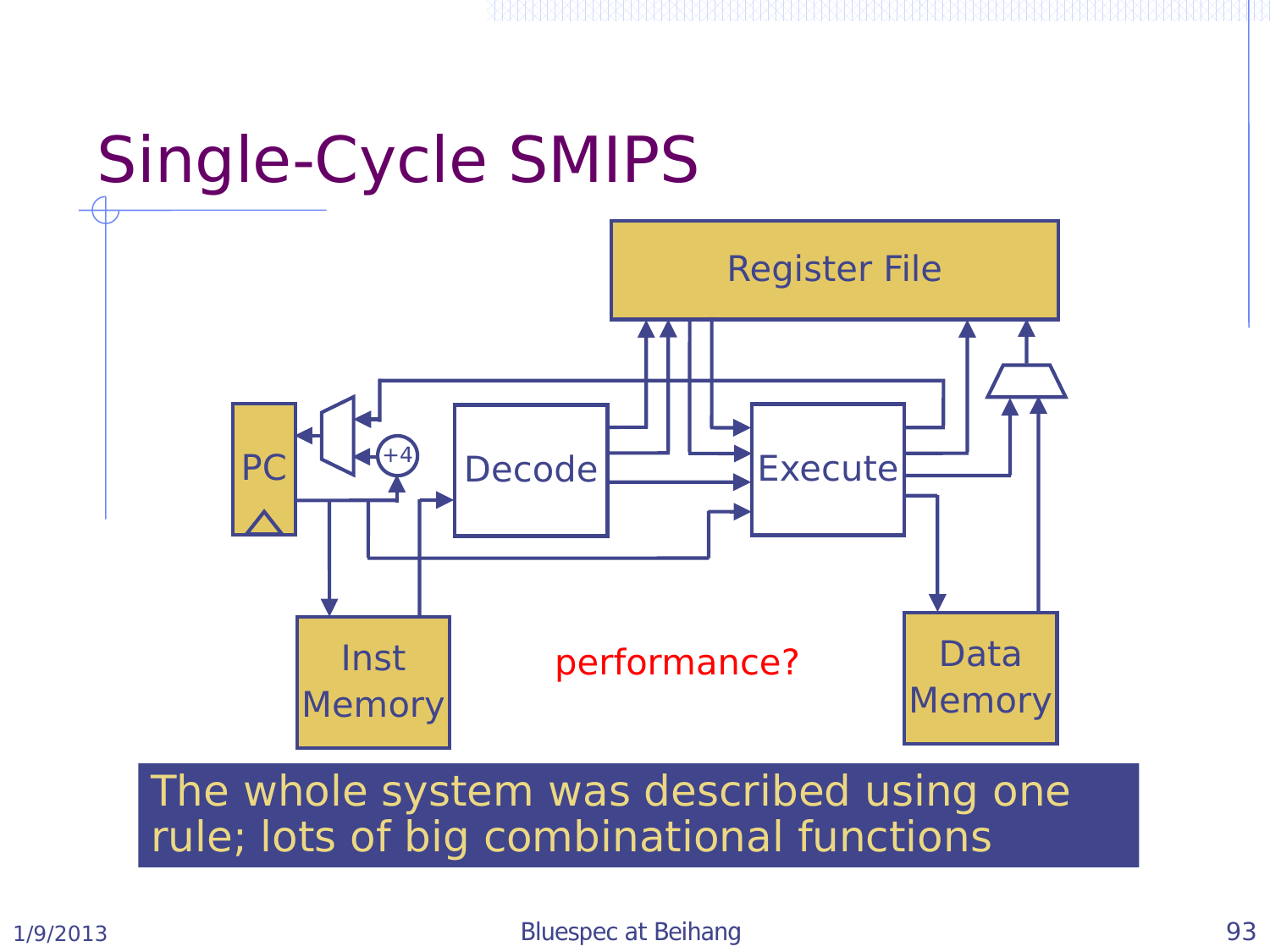

Single-Cycle SMIPS

Register File

PC
Execute
Decode

+4

Data
Memory
Inst
Memory
performance?
The whole system was described using one rule; lots of big combinational functions
1/9/2013
Bluespec at Beihang
93